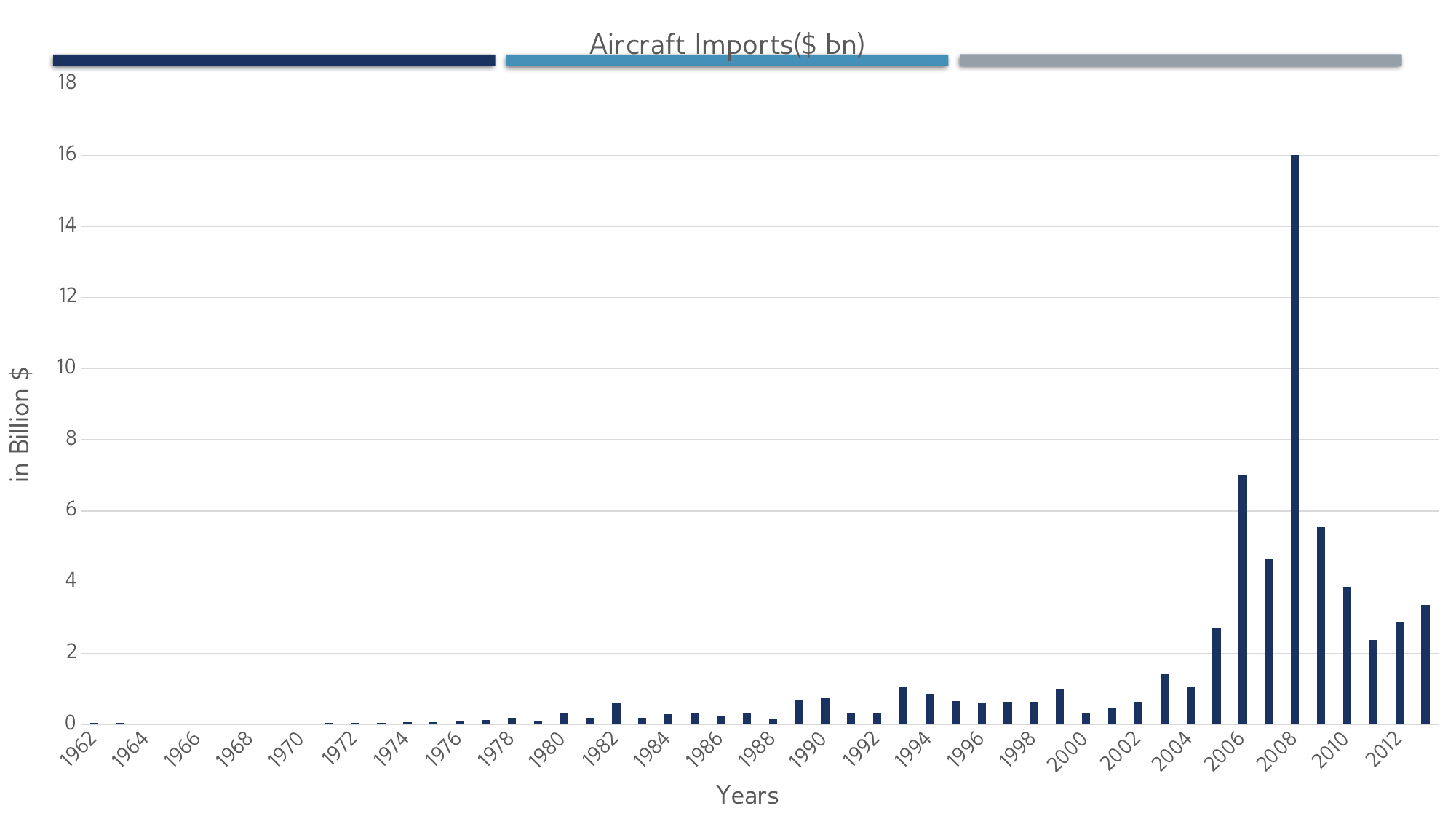

### Chart: Aircraft Imports($ bn)

| Category | Aircrafts($ bn) |
|---|---|
| 1962 | 0.0368 |
| 1963 | 0.0304 |
| 1964 | 0.019 |
| 1965 | 0.0158 |
| 1966 | 0.0186 |
| 1967 | 0.0224 |
| 1968 | 0.0254 |
| 1969 | 0.0174 |
| 1970 | 0.0183 |
| 1971 | 0.0492 |
| 1972 | 0.042 |
| 1973 | 0.0479 |
| 1974 | 0.0533 |
| 1975 | 0.0613 |
| 1976 | 0.0728 |
| 1977 | 0.126 |
| 1978 | 0.191 |
| 1979 | 0.108 |
| 1980 | 0.31 |
| 1981 | 0.193 |
| 1982 | 0.585 |
| 1983 | 0.178 |
| 1984 | 0.276 |
| 1985 | 0.297 |
| 1986 | 0.219 |
| 1987 | 0.306 |
| 1988 | 0.165 |
| 1989 | 0.684 |
| 1990 | 0.744 |
| 1991 | 0.337 |
| 1992 | 0.332 |
| 1993 | 1.07 |
| 1994 | 0.864 |
| 1995 | 0.663 |
| 1996 | 0.588 |
| 1997 | 0.625 |
| 1998 | 0.625 |
| 1999 | 0.984 |
| 2000 | 0.315 |
| 2001 | 0.452 |
| 2002 | 0.634 |
| 2003 | 1.41 |
| 2004 | 1.04 |
| 2005 | 2.72 |
| 2006 | 7.01 |
| 2007 | 4.65 |
| 2008 | 16.0 |
| 2009 | 5.54 |
| 2010 | 3.84 |
| 2011 | 2.38 |
| 2012 | 2.89 |
| 2013 | 3.35 |